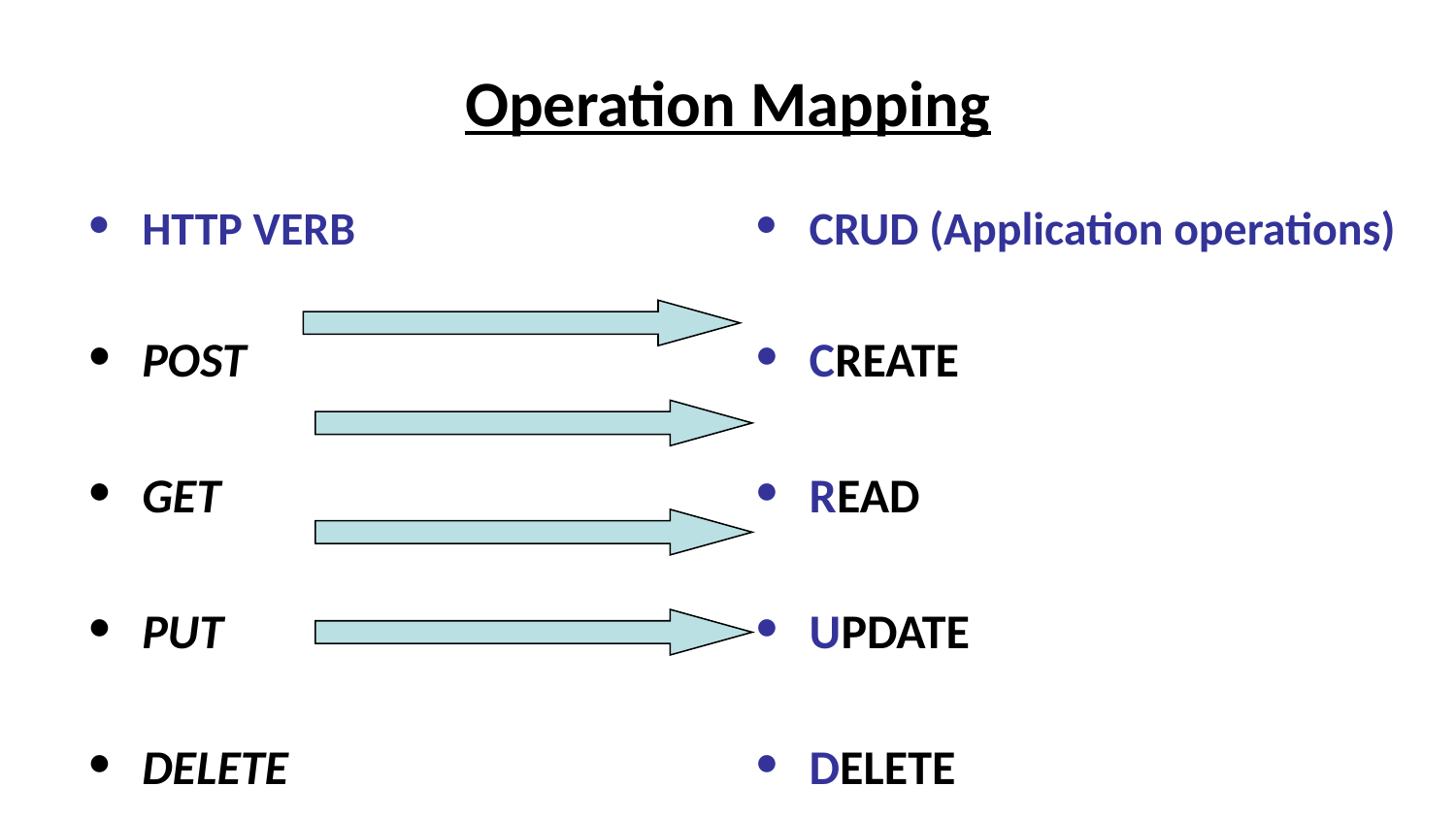

# Operation Mapping
HTTP VERB

POST

GET

PUT

DELETE

CRUD (Application operations)

CREATE

READ

UPDATE

DELETE